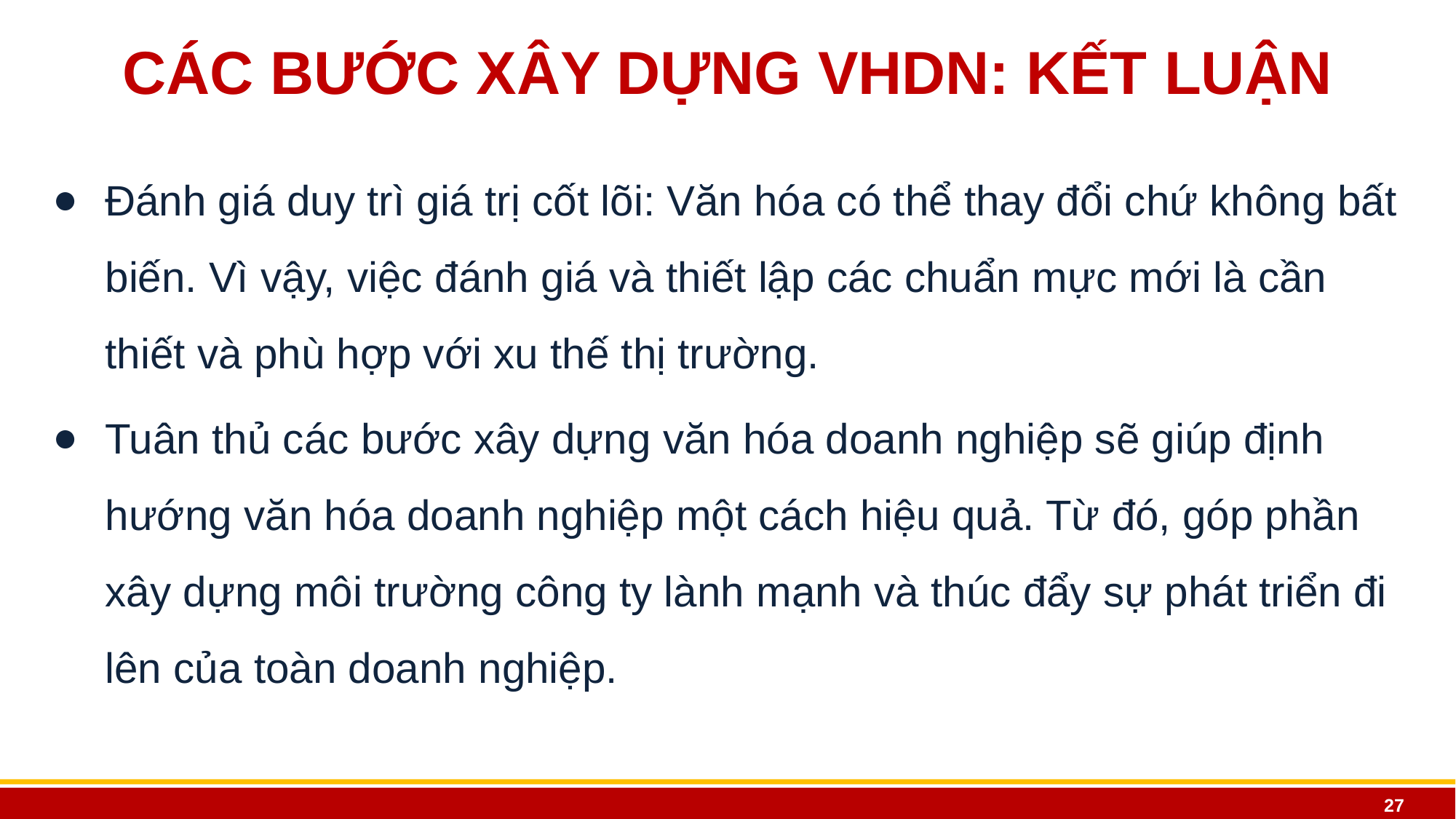

# CÁC BƯỚC XÂY DỰNG VHDN: KẾT LUẬN
Đánh giá duy trì giá trị cốt lõi: Văn hóa có thể thay đổi chứ không bất biến. Vì vậy, việc đánh giá và thiết lập các chuẩn mực mới là cần thiết và phù hợp với xu thế thị trường.
Tuân thủ các bước xây dựng văn hóa doanh nghiệp sẽ giúp định hướng văn hóa doanh nghiệp một cách hiệu quả. Từ đó, góp phần xây dựng môi trường công ty lành mạnh và thúc đẩy sự phát triển đi lên của toàn doanh nghiệp.

27